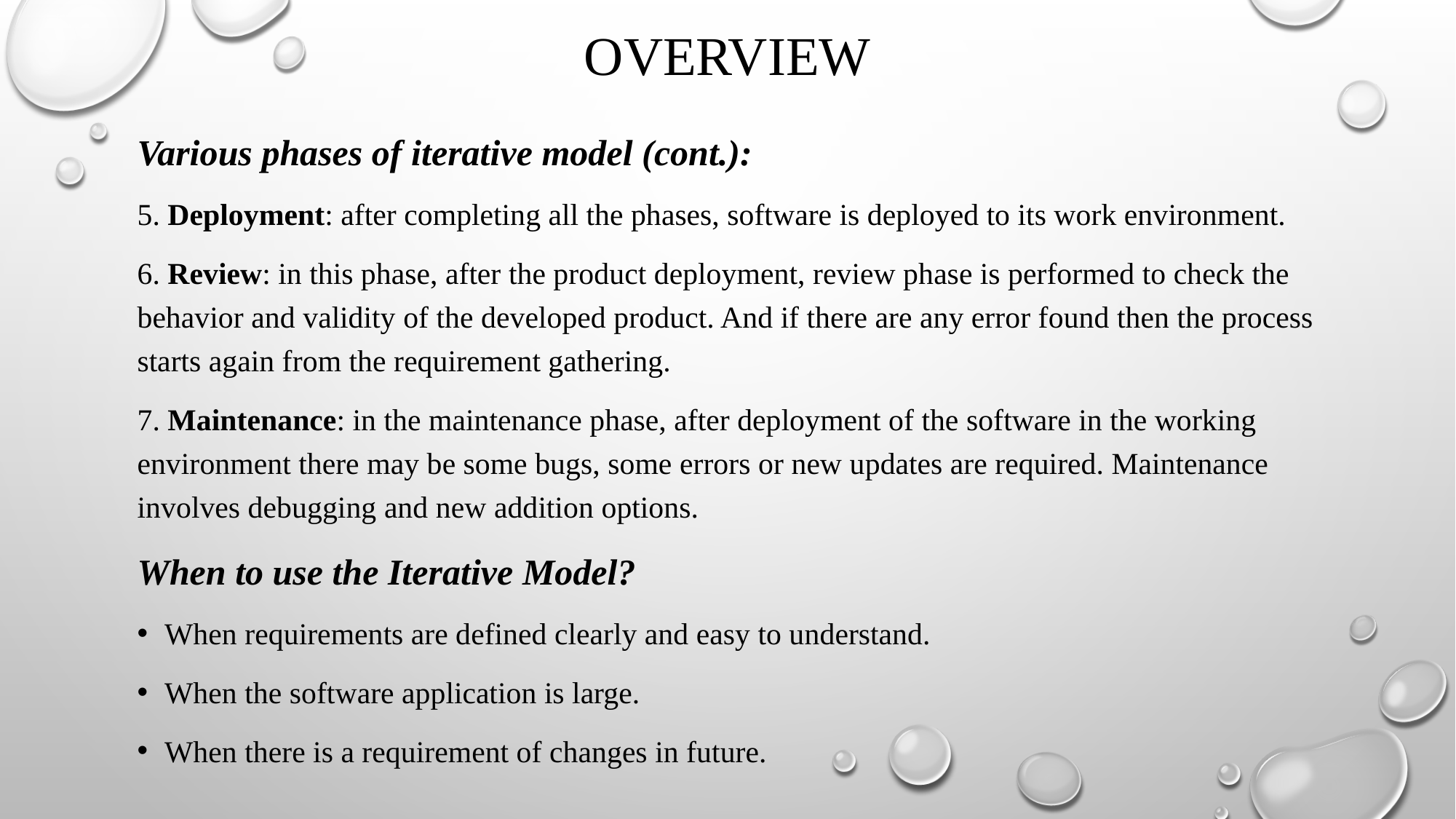

# overview
Various phases of iterative model (cont.):
5. Deployment: after completing all the phases, software is deployed to its work environment.
6. Review: in this phase, after the product deployment, review phase is performed to check the behavior and validity of the developed product. And if there are any error found then the process starts again from the requirement gathering.
7. Maintenance: in the maintenance phase, after deployment of the software in the working environment there may be some bugs, some errors or new updates are required. Maintenance involves debugging and new addition options.
When to use the Iterative Model?
When requirements are defined clearly and easy to understand.
When the software application is large.
When there is a requirement of changes in future.